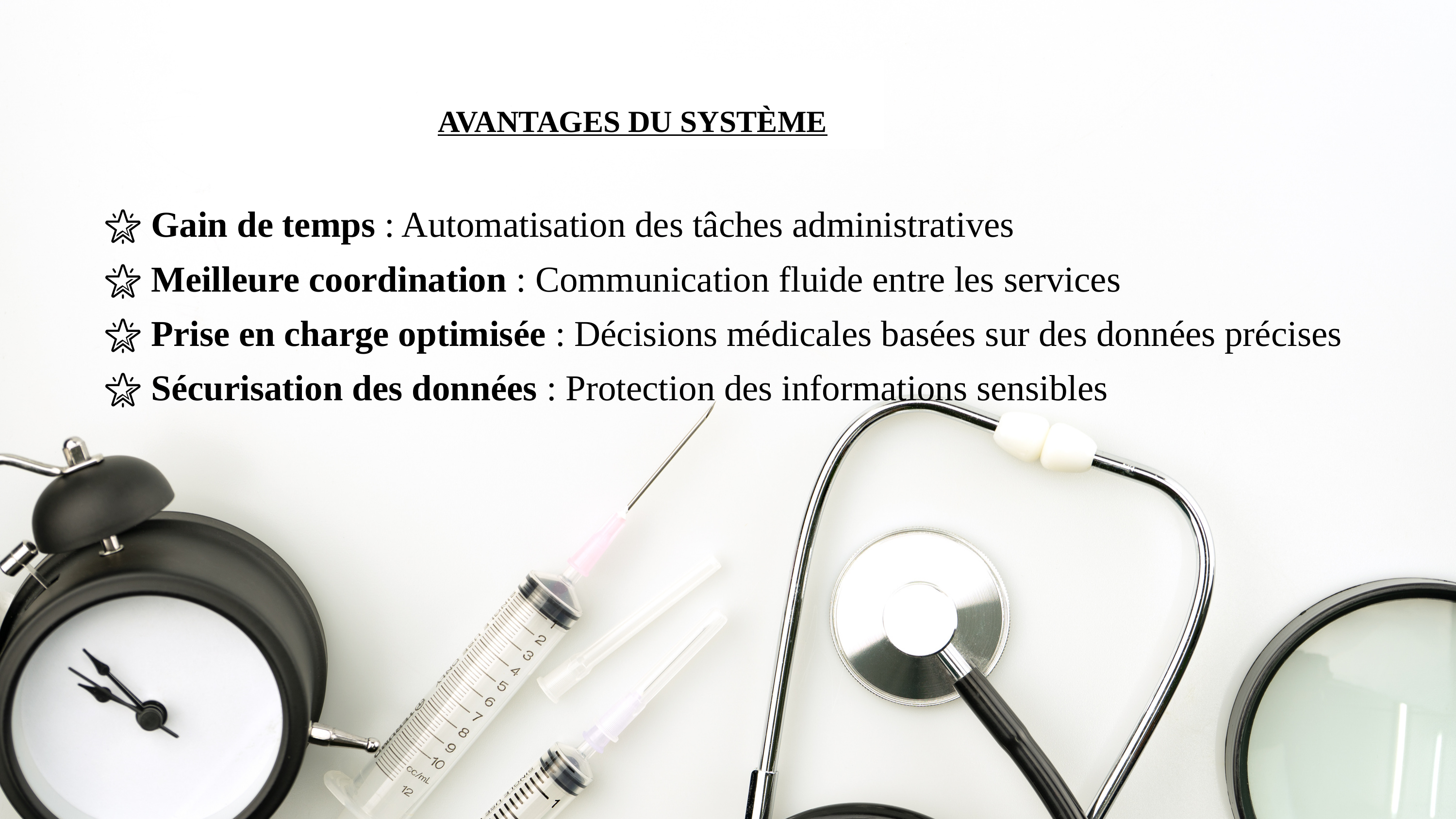

# AVANTAGES DU SYSTÈME
🌟 Gain de temps : Automatisation des tâches administratives
🌟 Meilleure coordination : Communication fluide entre les services
🌟 Prise en charge optimisée : Décisions médicales basées sur des données précises
🌟 Sécurisation des données : Protection des informations sensibles